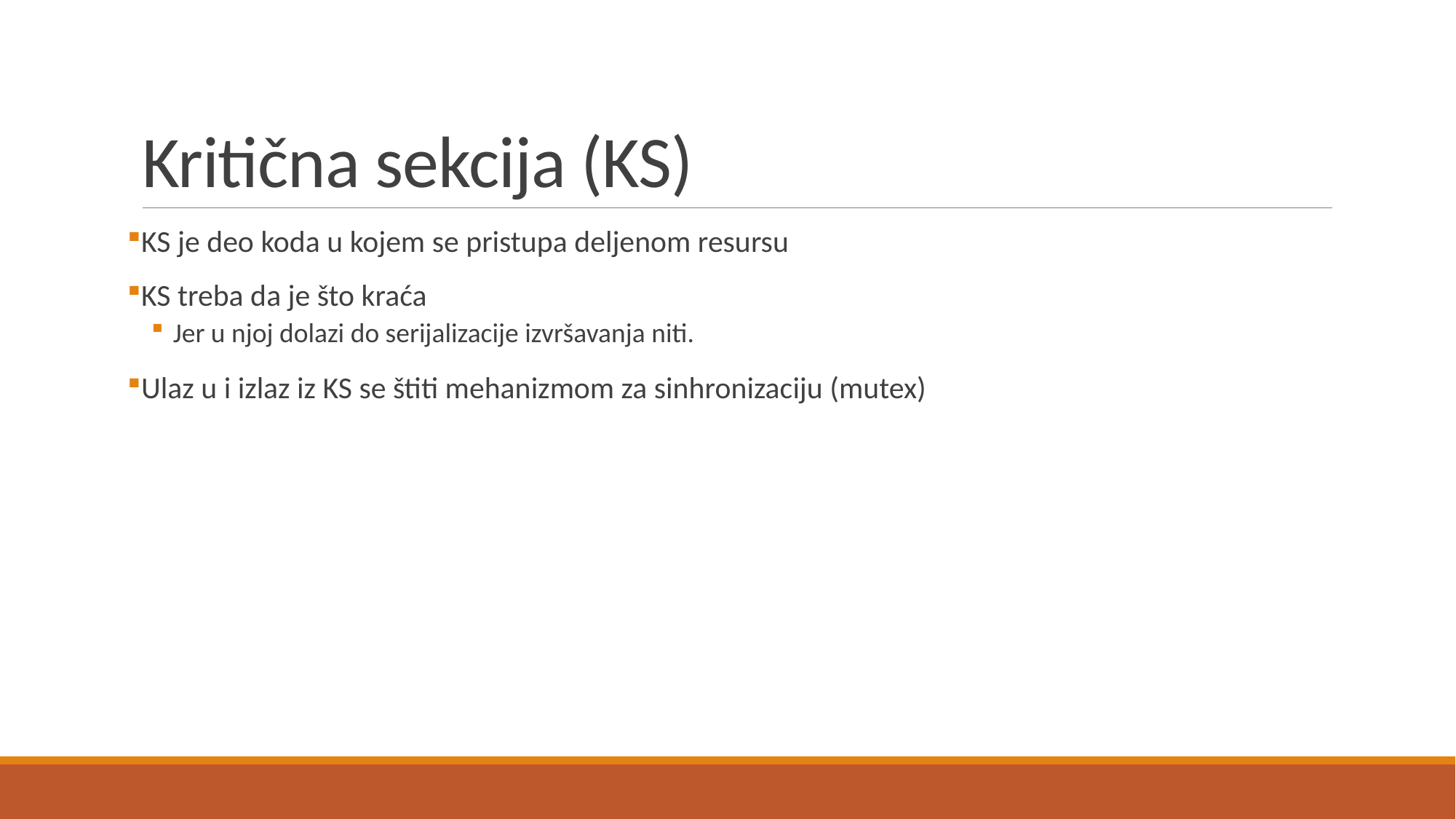

# Kritična sekcija (KS)
KS je deo koda u kojem se pristupa deljenom resursu
KS treba da je što kraća
Jer u njoj dolazi do serijalizacije izvršavanja niti.
Ulaz u i izlaz iz KS se štiti mehanizmom za sinhronizaciju (mutex)